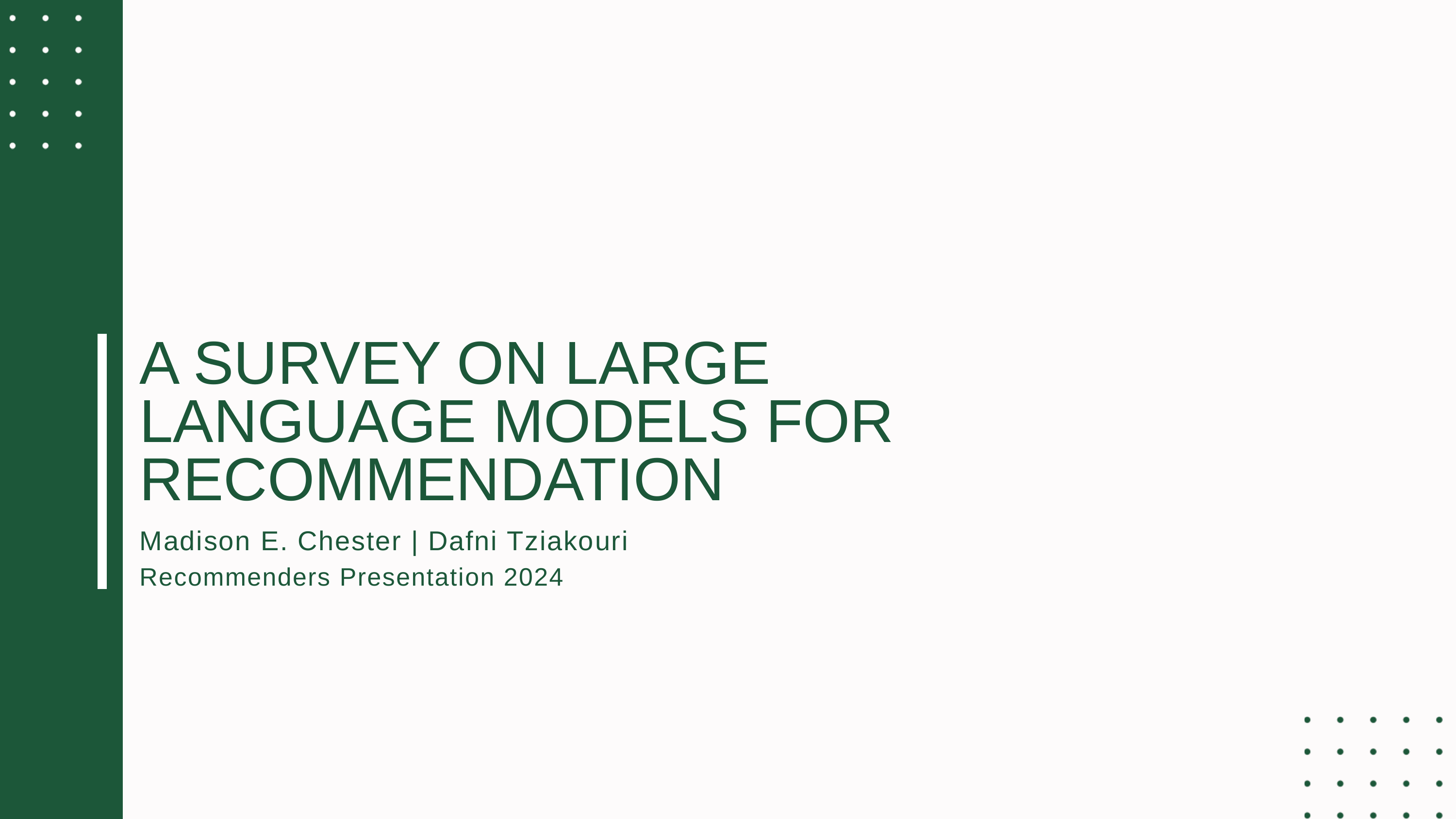

A SURVEY ON LARGE LANGUAGE MODELS FOR RECOMMENDATION
Madison E. Chester | Dafni Tziakouri
Recommenders Presentation 2024